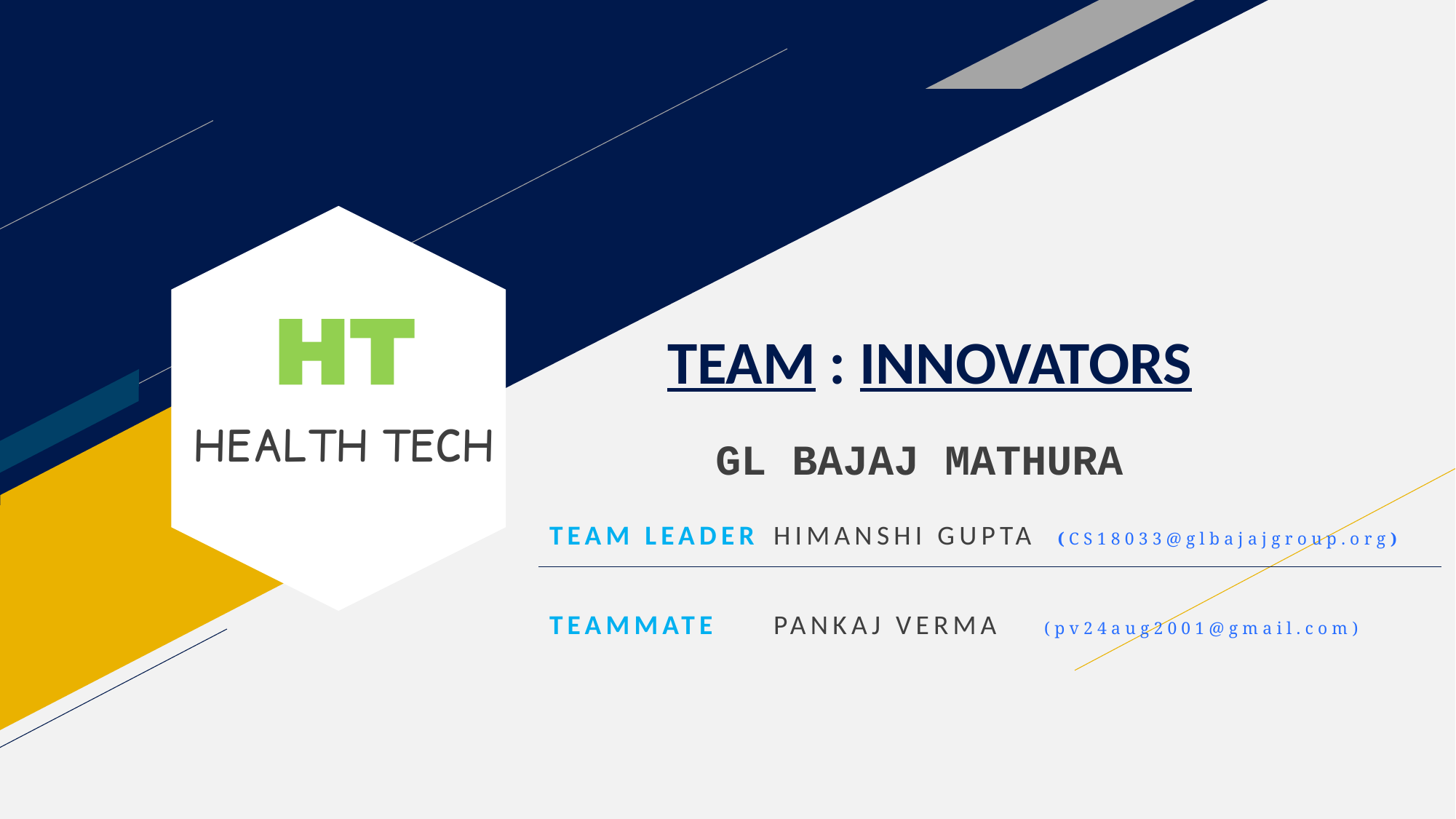

# TEAM : INNOVATORS

HT
HEALTH TECH
GL BAJAJ MATHURA
TEAM LEADER

TEAMMATE
HIMANSHI GUPTA  (CS18033@glbajajgroup.org)

PANKAJ VERMA    (pv24aug2001@gmail.com)